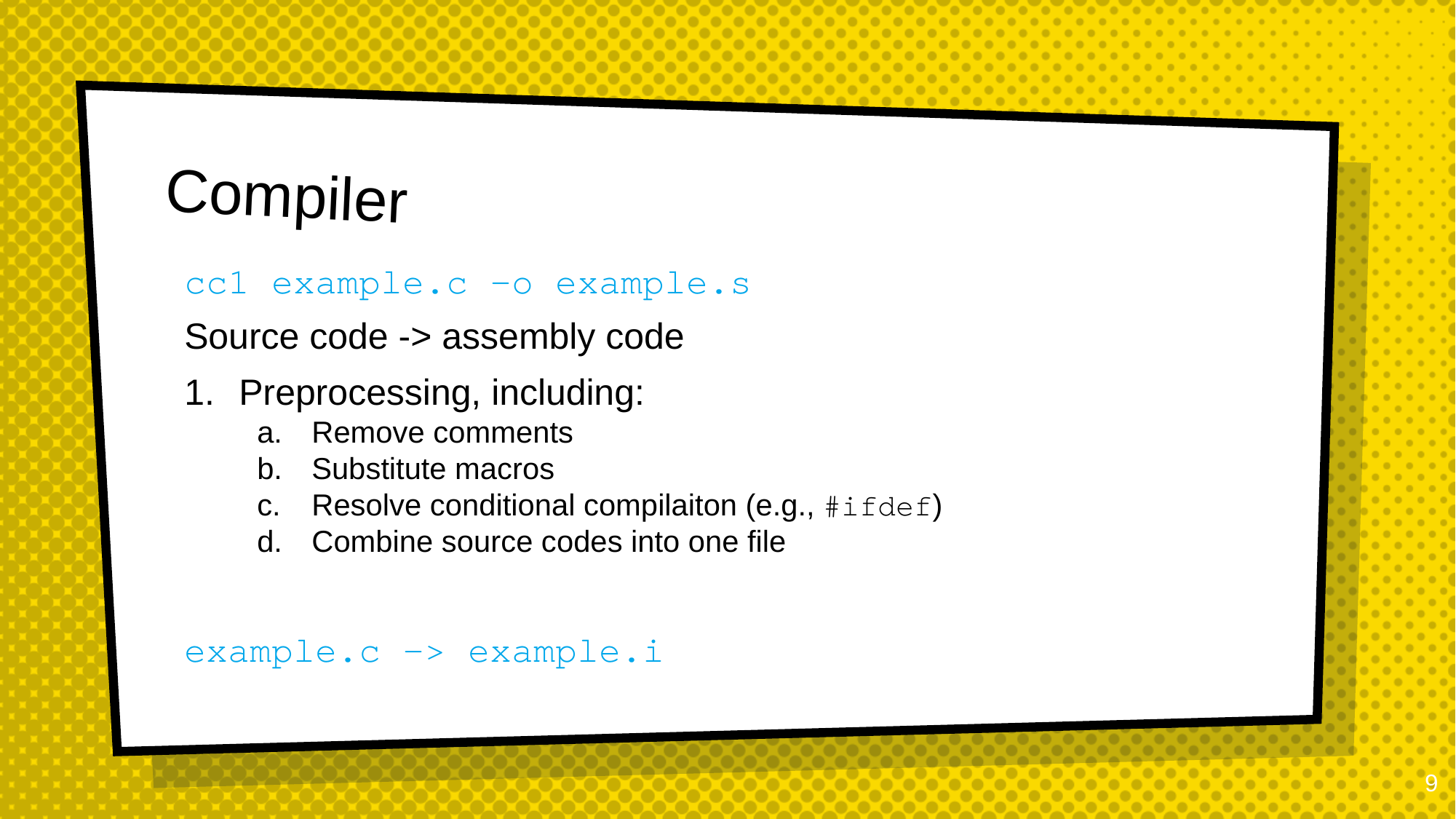

# Compiler
cc1 example.c -o example.s
Source code -> assembly code
Preprocessing, including:
Remove comments
Substitute macros
Resolve conditional compilaiton (e.g., #ifdef)
Combine source codes into one file

example.c -> example.i
9